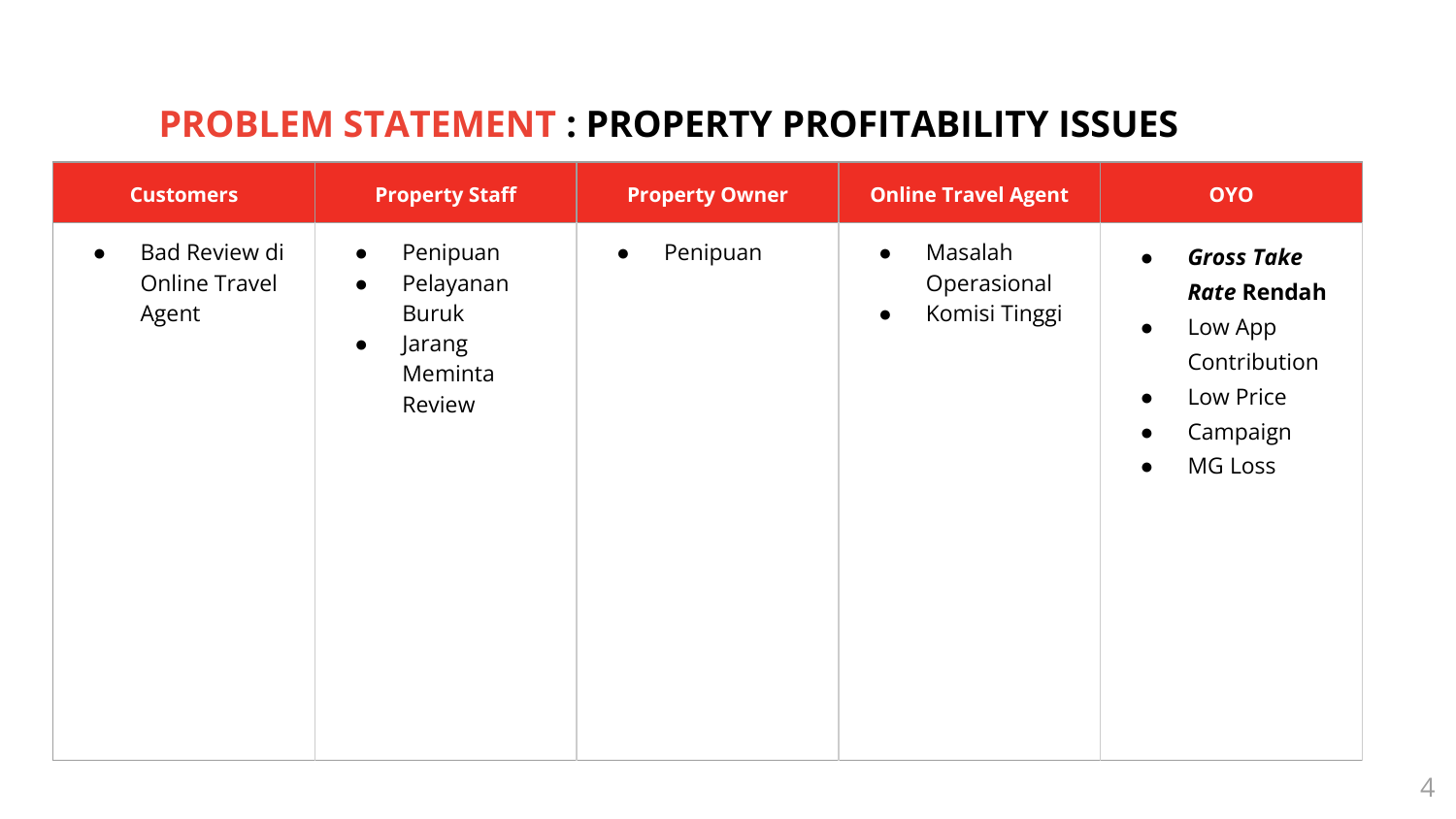

PROBLEM STATEMENT : PROPERTY PROFITABILITY ISSUES
| Customers | Property Staff | Property Owner | Online Travel Agent | OYO |
| --- | --- | --- | --- | --- |
| Bad Review di Online Travel Agent | Penipuan Pelayanan Buruk Jarang Meminta Review | Penipuan | Masalah Operasional Komisi Tinggi | Gross Take Rate Rendah Low App Contribution Low Price Campaign MG Loss |
4